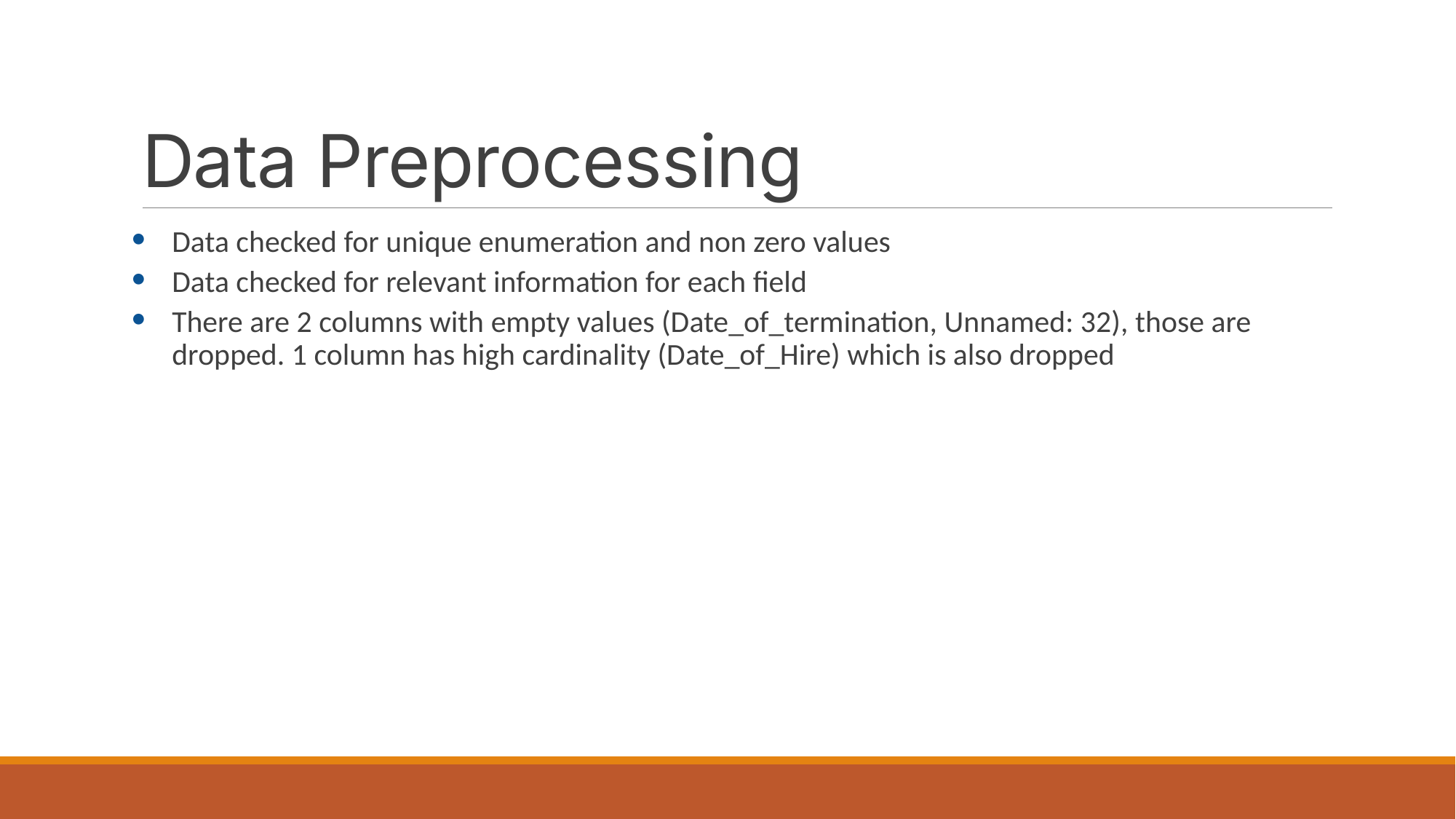

# Data Preprocessing
Data checked for unique enumeration and non zero values
Data checked for relevant information for each field
There are 2 columns with empty values (Date_of_termination, Unnamed: 32), those are dropped. 1 column has high cardinality (Date_of_Hire) which is also dropped